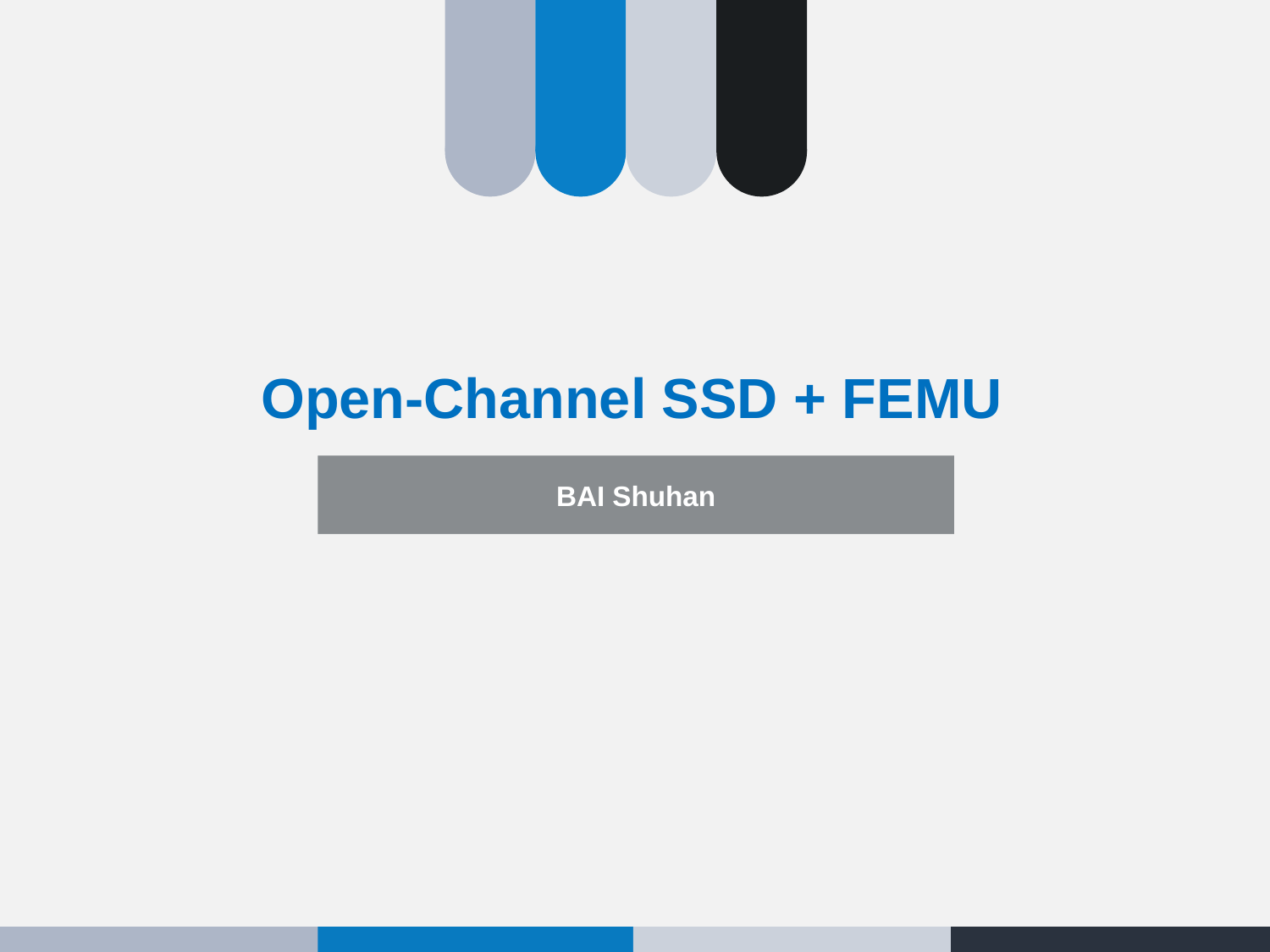

# Open-Channel SSD + FEMU
BAI Shuhan